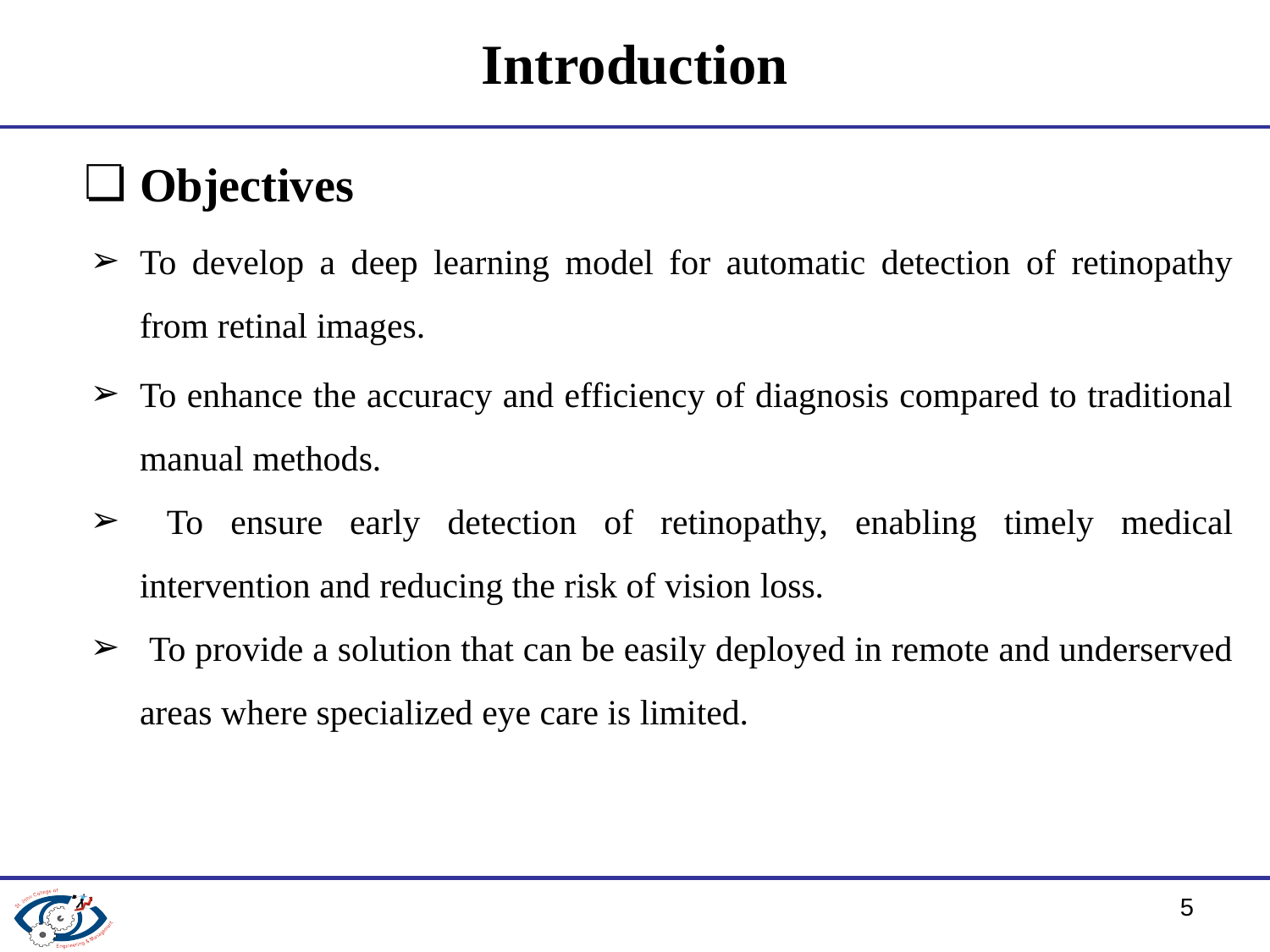

# Introduction
Objectives
To develop a deep learning model for automatic detection of retinopathy from retinal images.
To enhance the accuracy and efficiency of diagnosis compared to traditional manual methods.
 To ensure early detection of retinopathy, enabling timely medical intervention and reducing the risk of vision loss.
 To provide a solution that can be easily deployed in remote and underserved areas where specialized eye care is limited.
5